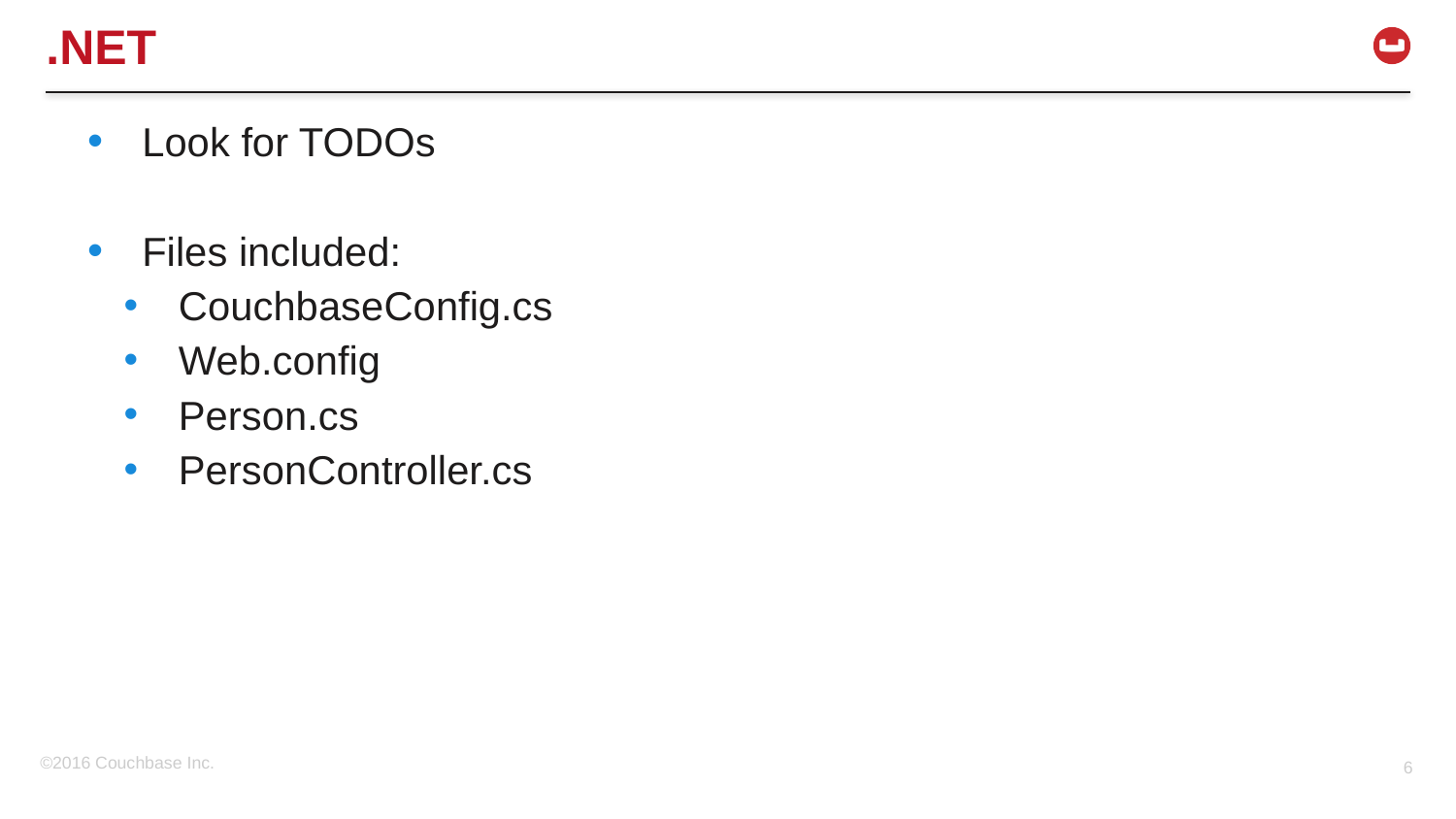

# .NET
Look for TODOs

Files included:
CouchbaseConfig.cs
Web.config
Person.cs
PersonController.cs